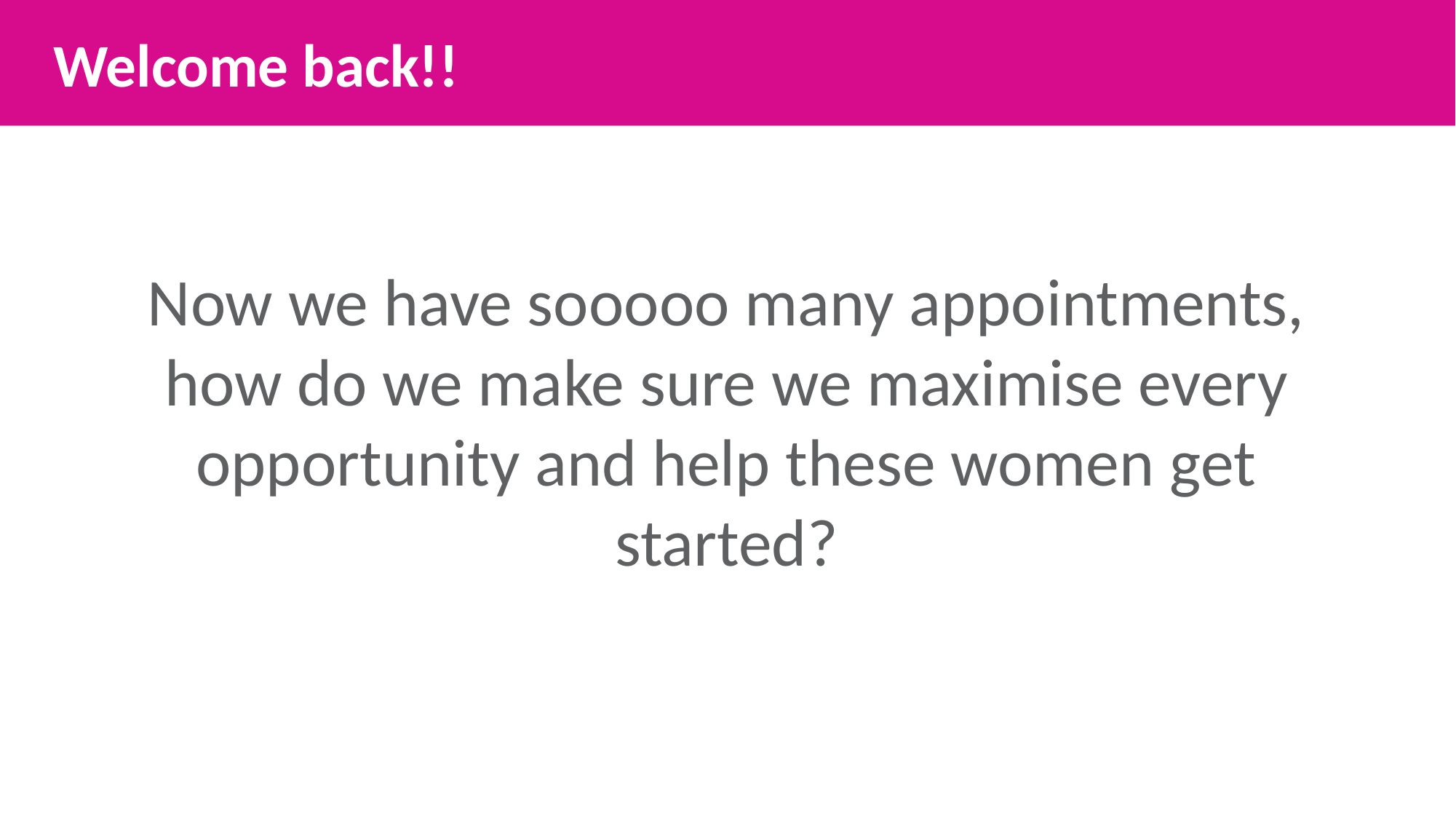

Welcome back!!

Now we have sooooo many appointments, how do we make sure we maximise every opportunity and help these women get started?